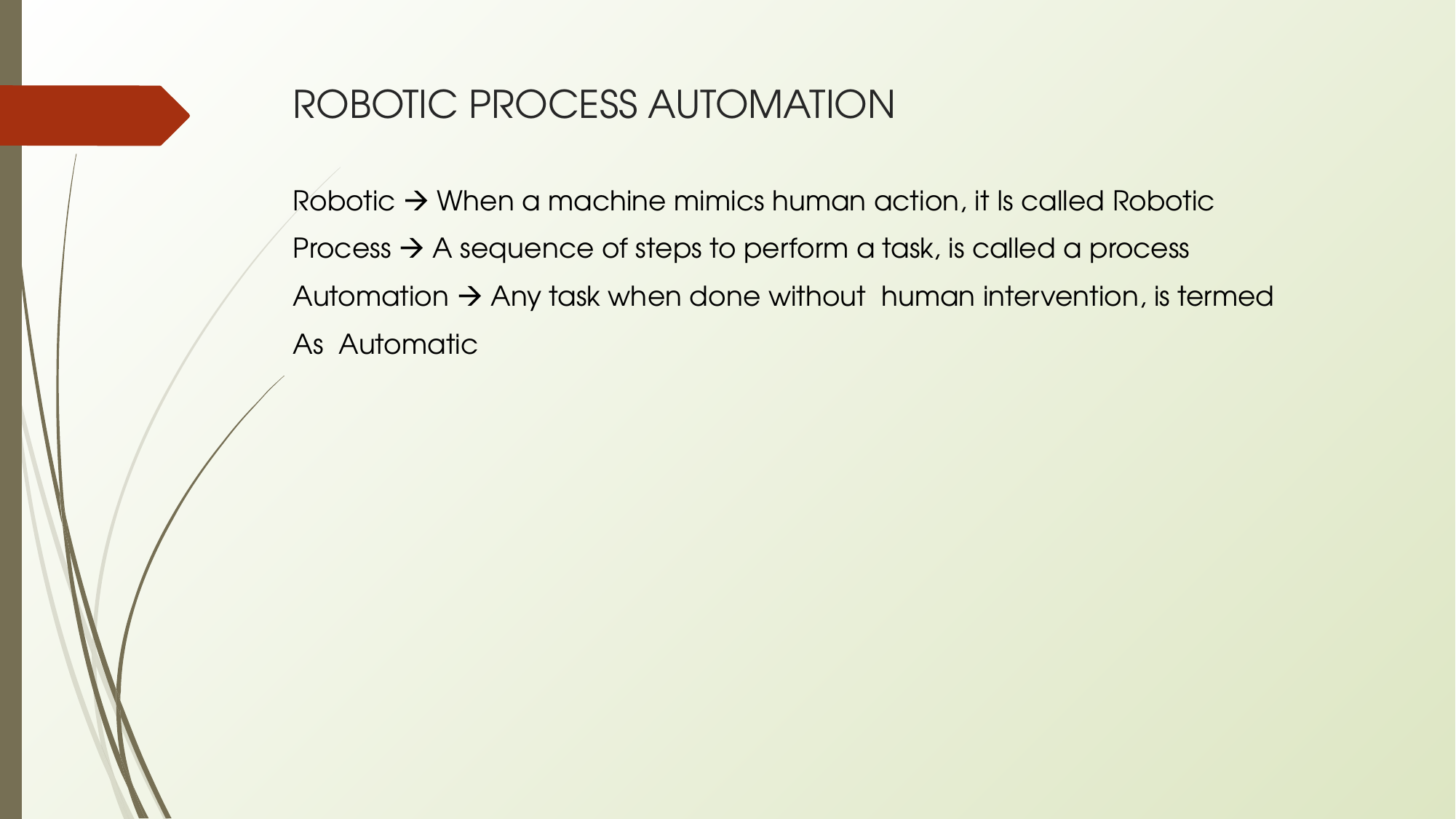

# ROBOTIC PROCESS AUTOMATION
Robotic 🡪 When a machine mimics human action, it Is called Robotic
Process 🡪 A sequence of steps to perform a task, is called a process
Automation 🡪 Any task when done without  human intervention, is termed
As  Automatic